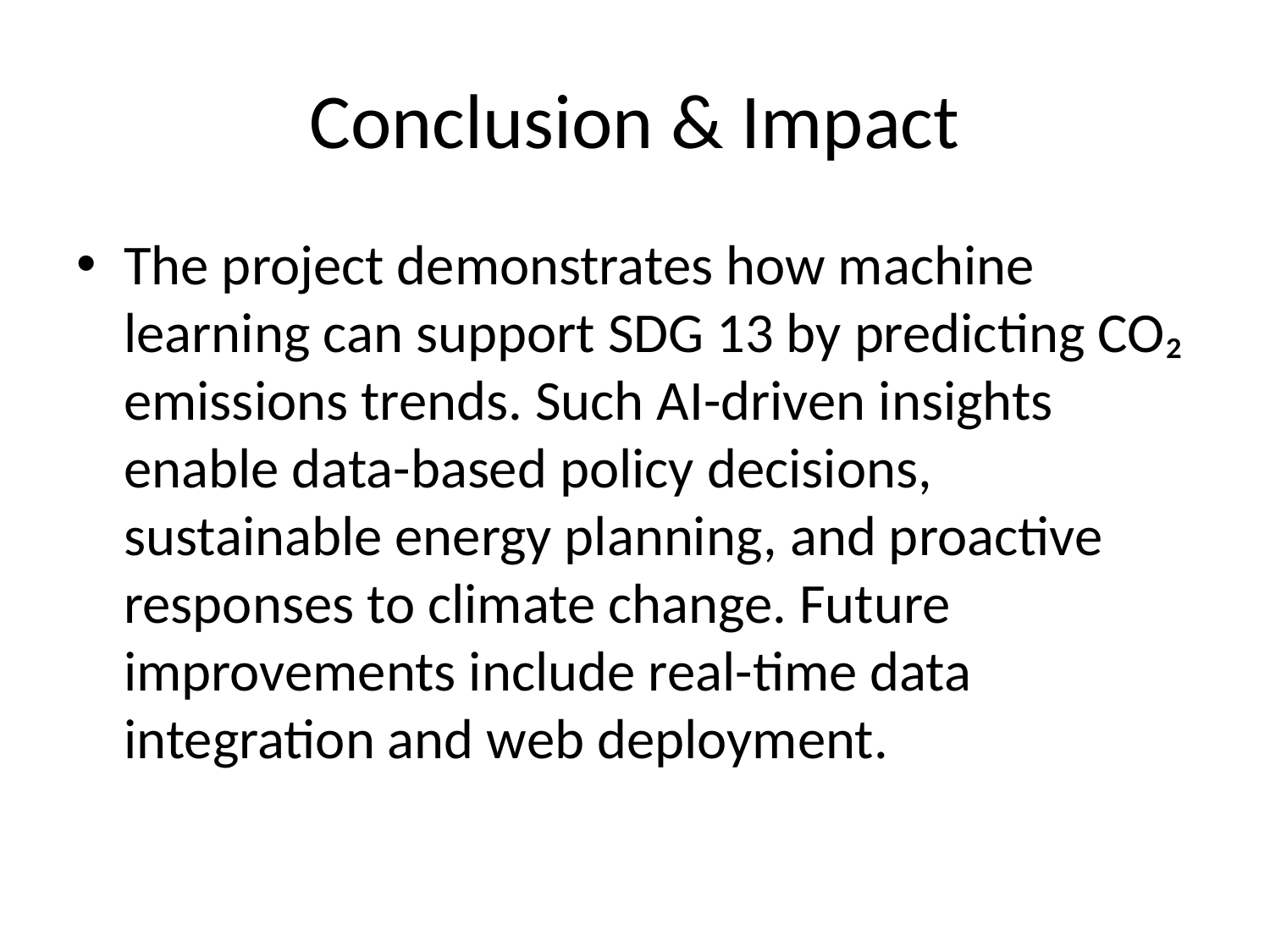

# Conclusion & Impact
The project demonstrates how machine learning can support SDG 13 by predicting CO₂ emissions trends. Such AI-driven insights enable data-based policy decisions, sustainable energy planning, and proactive responses to climate change. Future improvements include real-time data integration and web deployment.